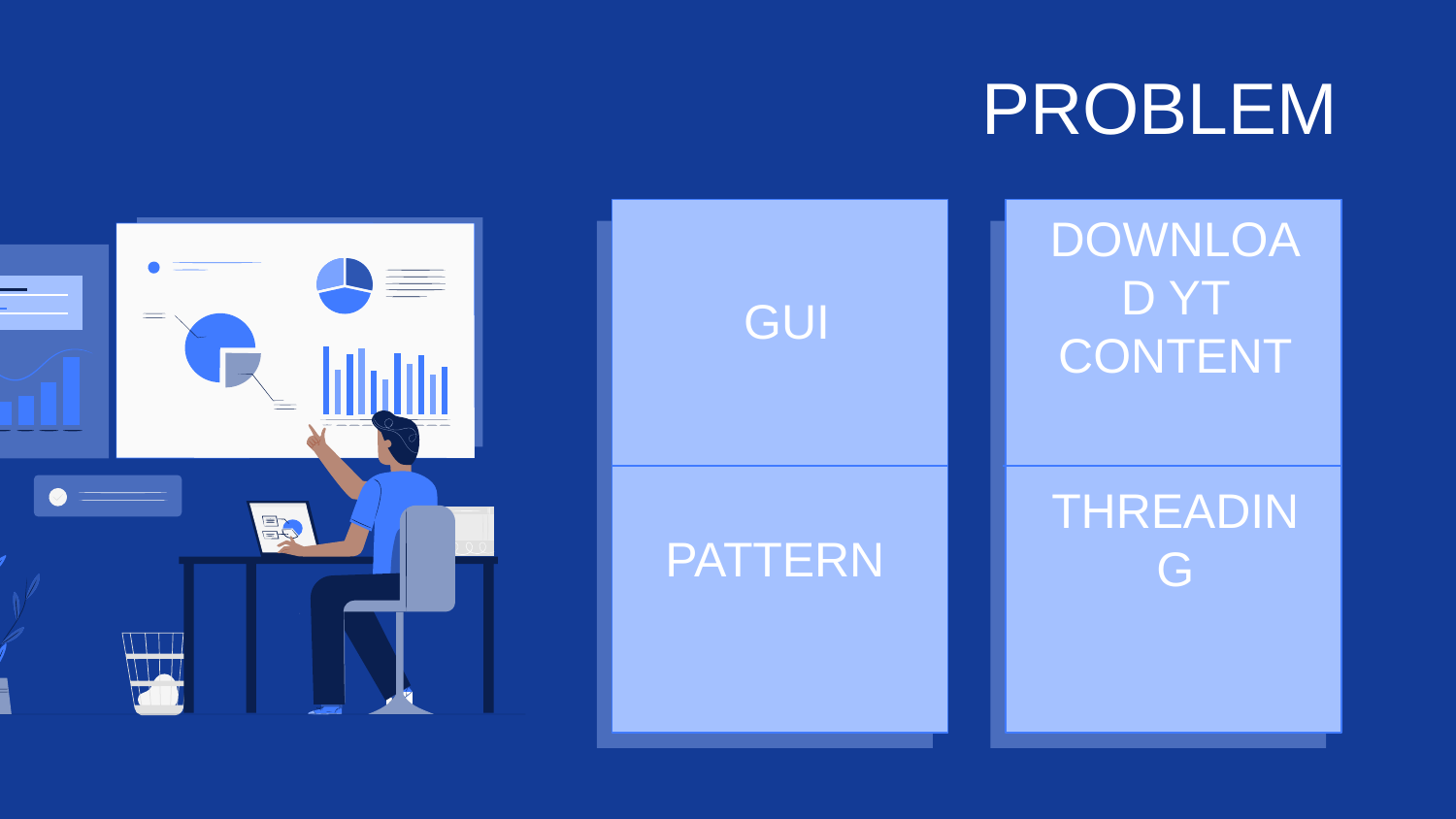

PROBLEM

# GUI
DOWNLOAD YT CONTENT
PATTERN
THREADING